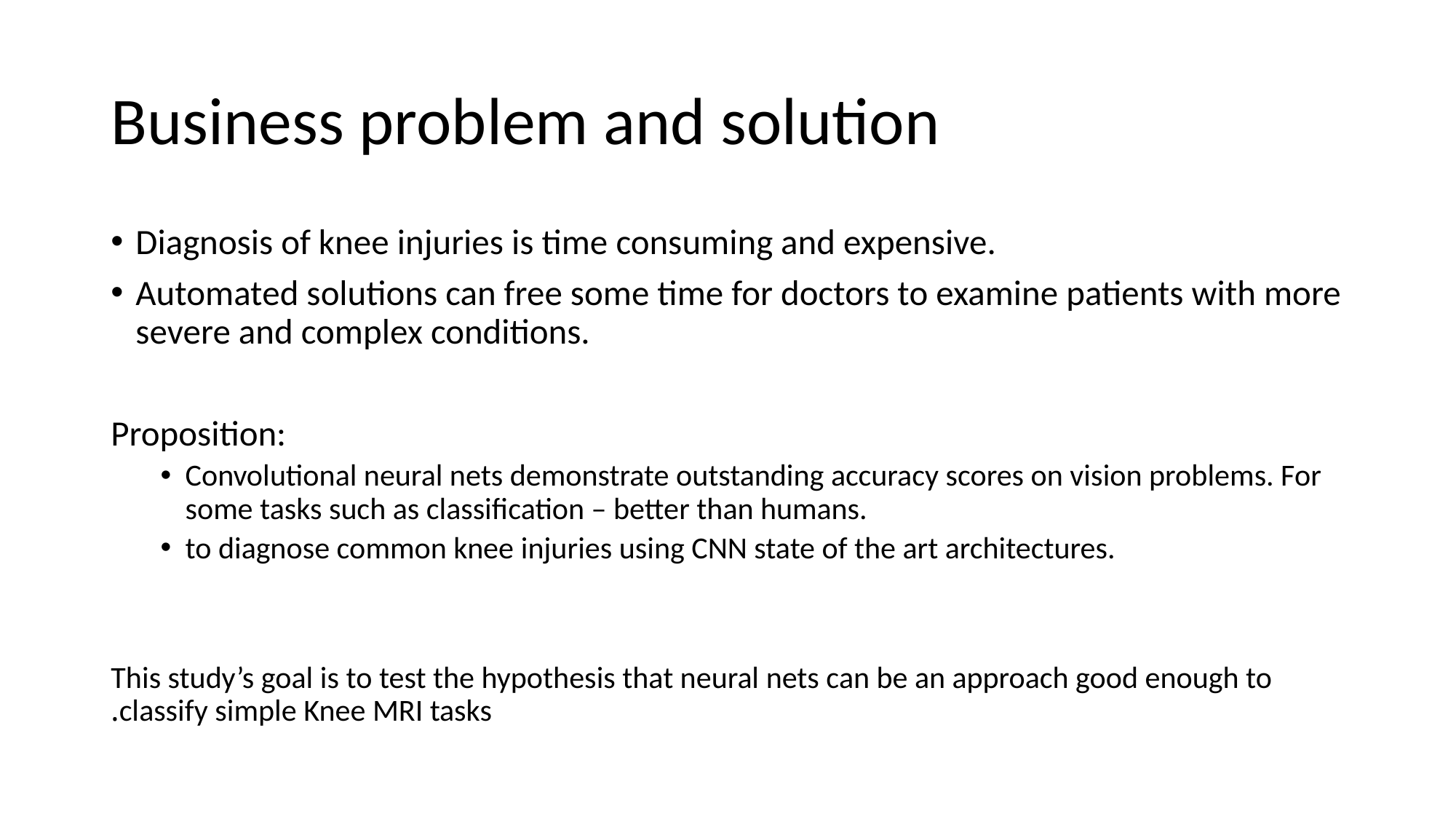

# Business problem and solution
Diagnosis of knee injuries is time consuming and expensive.
Automated solutions can free some time for doctors to examine patients with more severe and complex conditions.

Proposition:
Convolutional neural nets demonstrate outstanding accuracy scores on vision problems. For some tasks such as classification – better than humans.
to diagnose common knee injuries using CNN state of the art architectures.

This study’s goal is to test the hypothesis that neural nets can be an approach good enough to classify simple Knee MRI tasks.